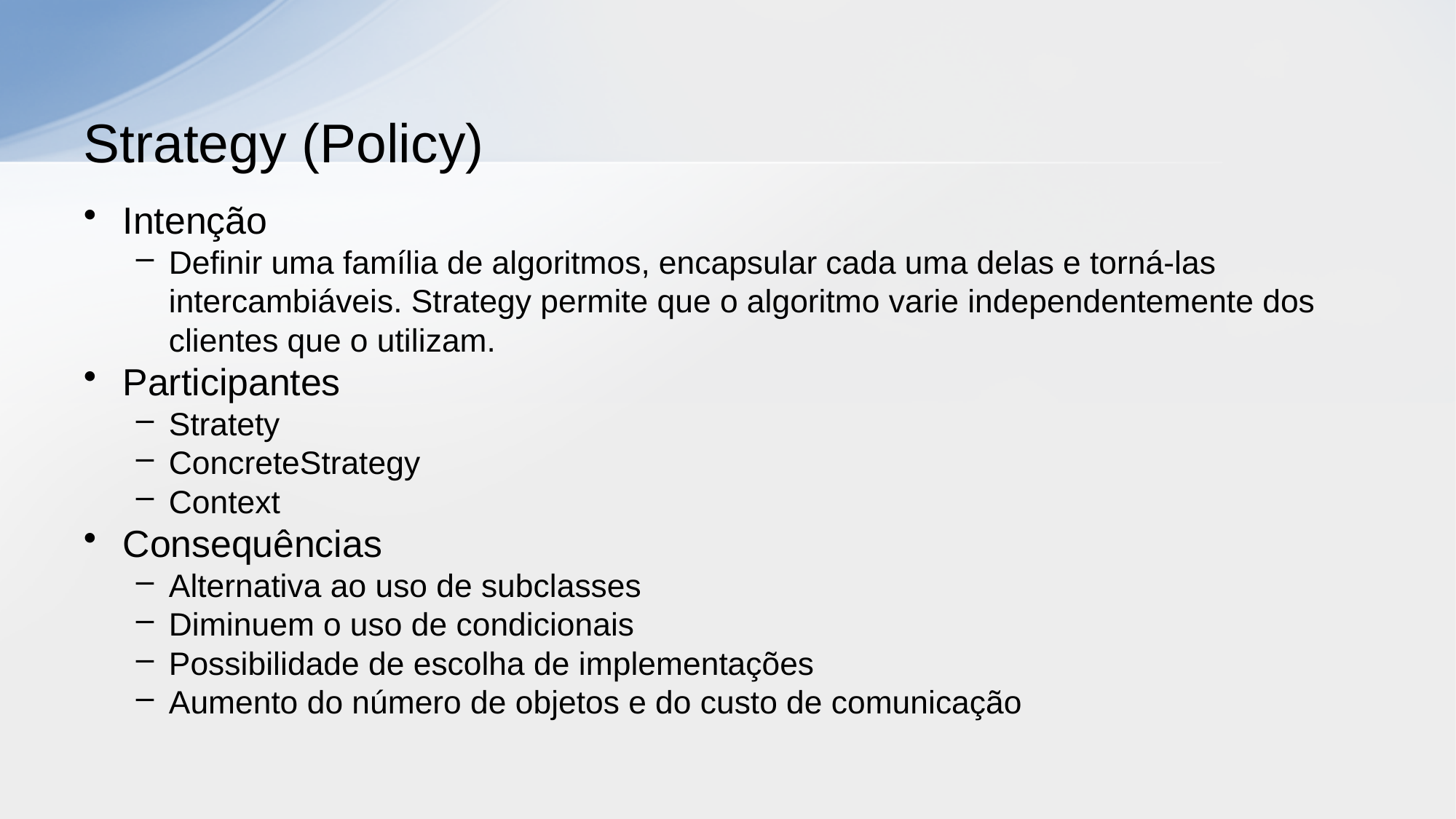

# Strategy (Policy)
Intenção
Definir uma família de algoritmos, encapsular cada uma delas e torná-las intercambiáveis. Strategy permite que o algoritmo varie independentemente dos clientes que o utilizam.
Participantes
Stratety
ConcreteStrategy
Context
Consequências
Alternativa ao uso de subclasses
Diminuem o uso de condicionais
Possibilidade de escolha de implementações
Aumento do número de objetos e do custo de comunicação